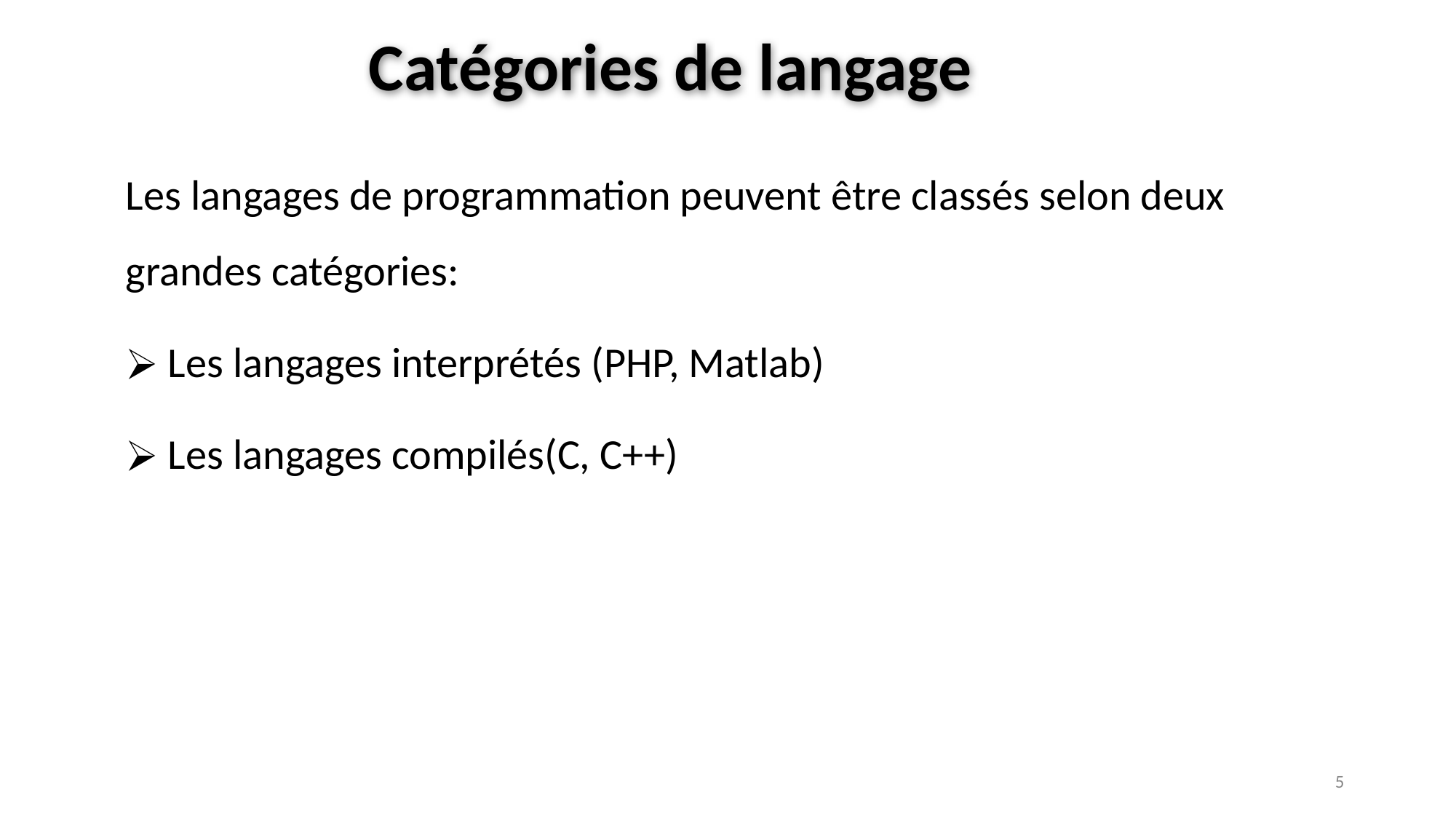

# Catégories de langage
Les langages de programmation peuvent être classés selon deux grandes catégories:
 Les langages interprétés (PHP, Matlab)
 Les langages compilés(C, C++)

5